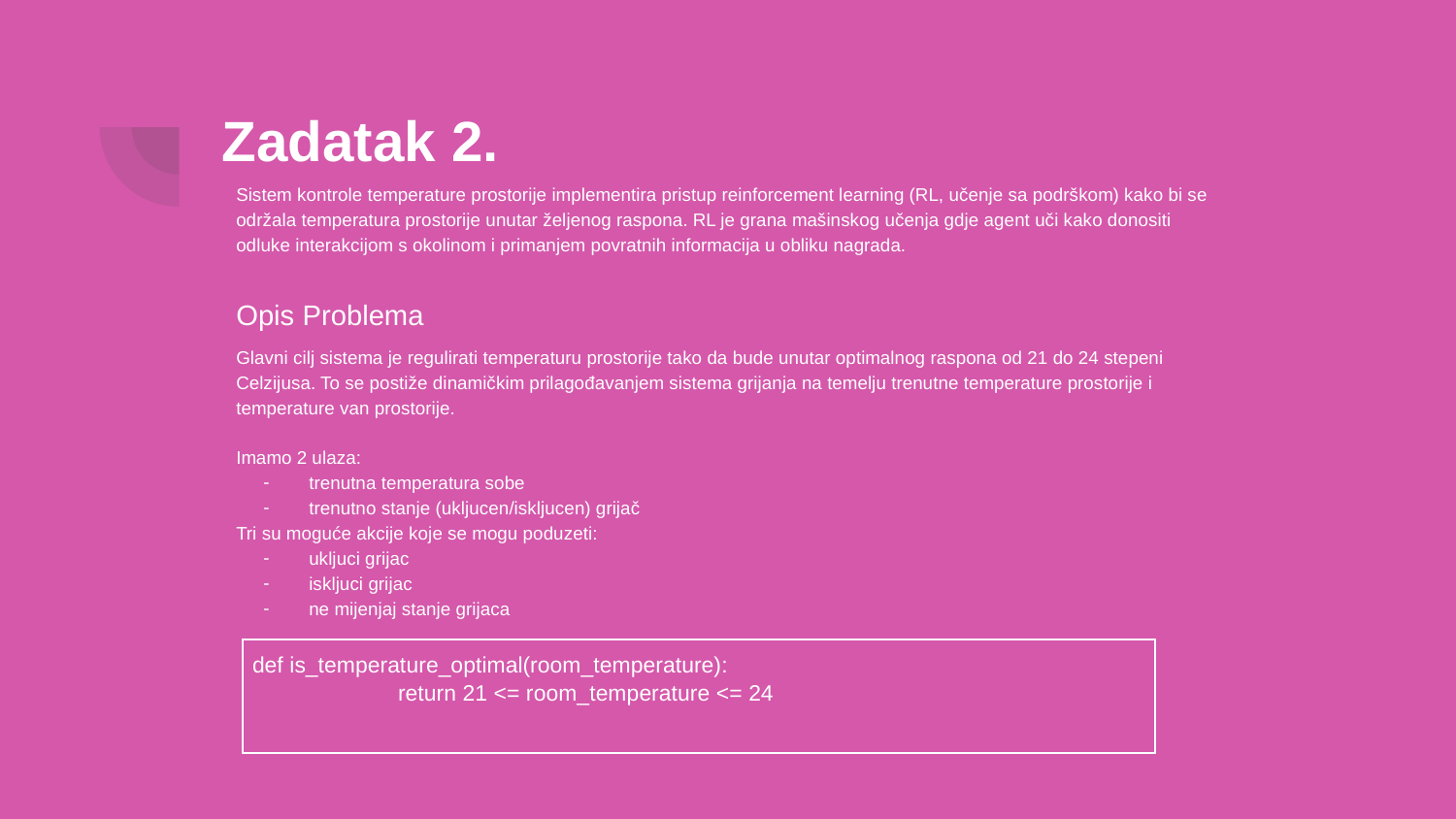

# Zadatak 2.
Sistem kontrole temperature prostorije implementira pristup reinforcement learning (RL, učenje sa podrškom) kako bi se održala temperatura prostorije unutar željenog raspona. RL je grana mašinskog učenja gdje agent uči kako donositi odluke interakcijom s okolinom i primanjem povratnih informacija u obliku nagrada.
Opis Problema
Glavni cilj sistema je regulirati temperaturu prostorije tako da bude unutar optimalnog raspona od 21 do 24 stepeni Celzijusa. To se postiže dinamičkim prilagođavanjem sistema grijanja na temelju trenutne temperature prostorije i  temperature van prostorije.

Imamo 2 ulaza:
trenutna temperatura sobe
trenutno stanje (ukljucen/iskljucen) grijač
Tri su moguće akcije koje se mogu poduzeti:
ukljuci grijac
iskljuci grijac
ne mijenjaj stanje grijaca

| def is\_temperature\_optimal(room\_temperature): return 21 <= room\_temperature <= 24 |
| --- |